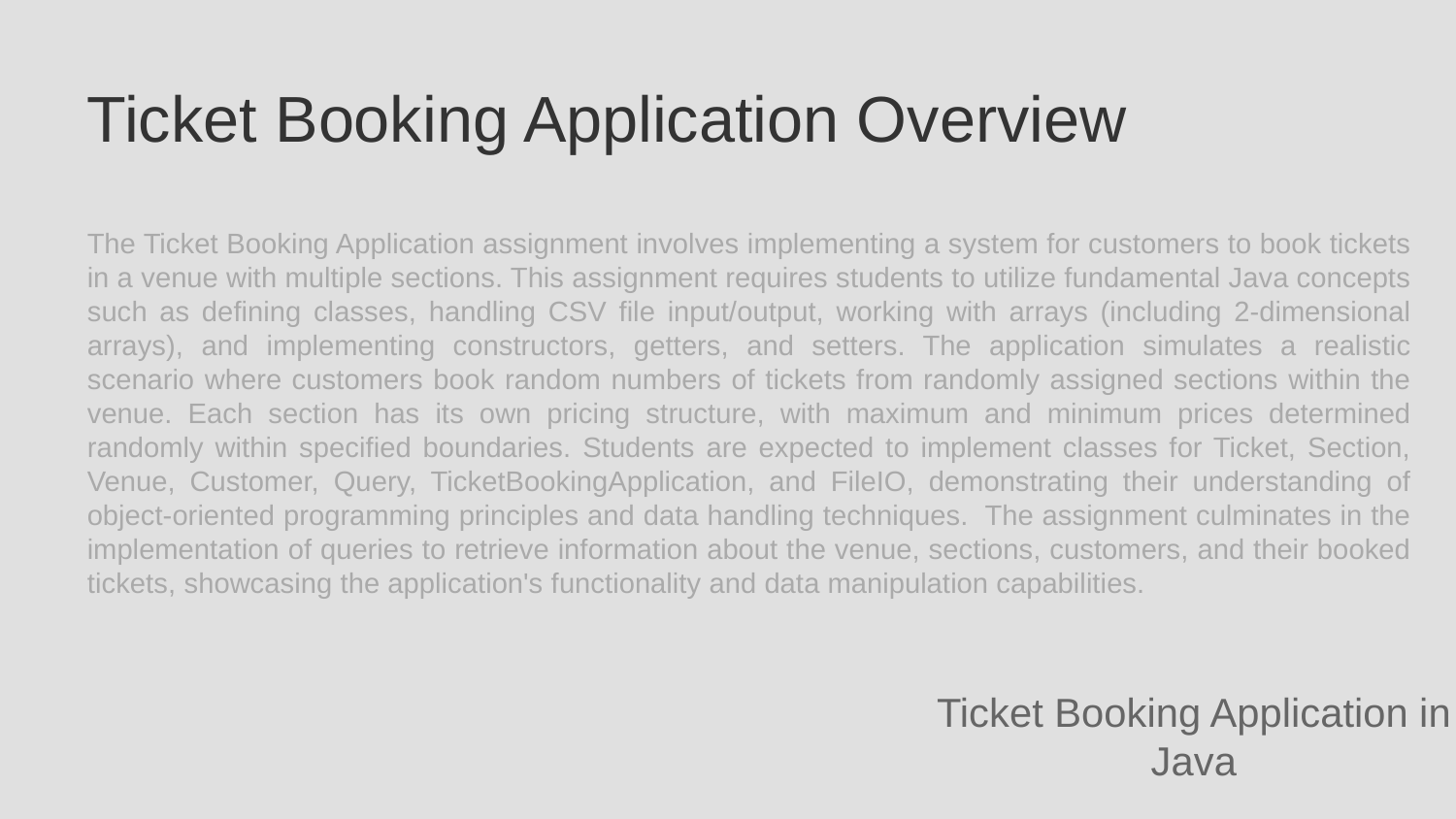

Ticket Booking Application Overview
The Ticket Booking Application assignment involves implementing a system for customers to book tickets in a venue with multiple sections. This assignment requires students to utilize fundamental Java concepts such as defining classes, handling CSV file input/output, working with arrays (including 2-dimensional arrays), and implementing constructors, getters, and setters. The application simulates a realistic scenario where customers book random numbers of tickets from randomly assigned sections within the venue. Each section has its own pricing structure, with maximum and minimum prices determined randomly within specified boundaries. Students are expected to implement classes for Ticket, Section, Venue, Customer, Query, TicketBookingApplication, and FileIO, demonstrating their understanding of object-oriented programming principles and data handling techniques.  The assignment culminates in the implementation of queries to retrieve information about the venue, sections, customers, and their booked tickets, showcasing the application's functionality and data manipulation capabilities.
Ticket Booking Application in Java